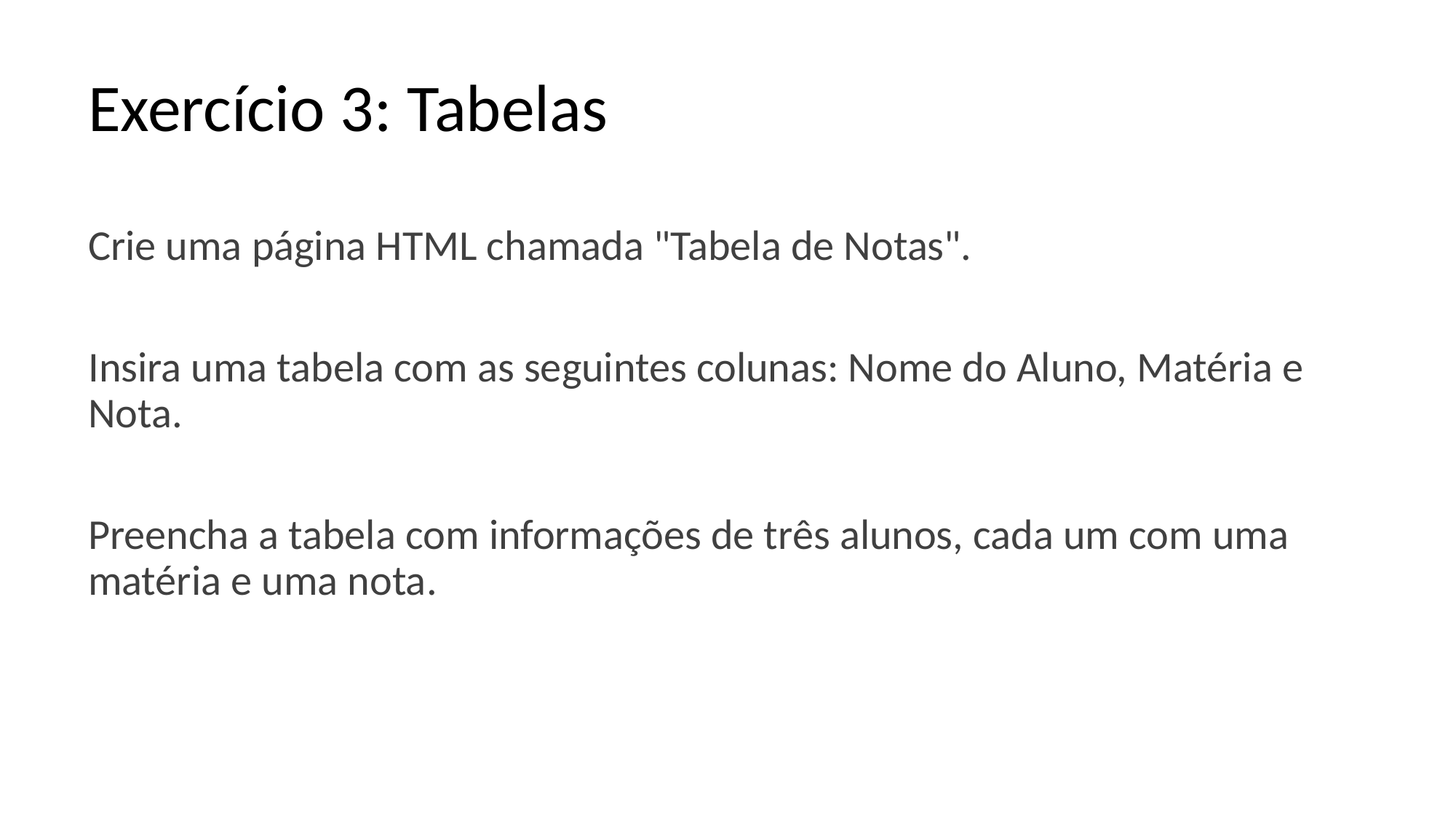

# Exercício 3: Tabelas
Crie uma página HTML chamada "Tabela de Notas".

Insira uma tabela com as seguintes colunas: Nome do Aluno, Matéria e Nota.

Preencha a tabela com informações de três alunos, cada um com uma matéria e uma nota.